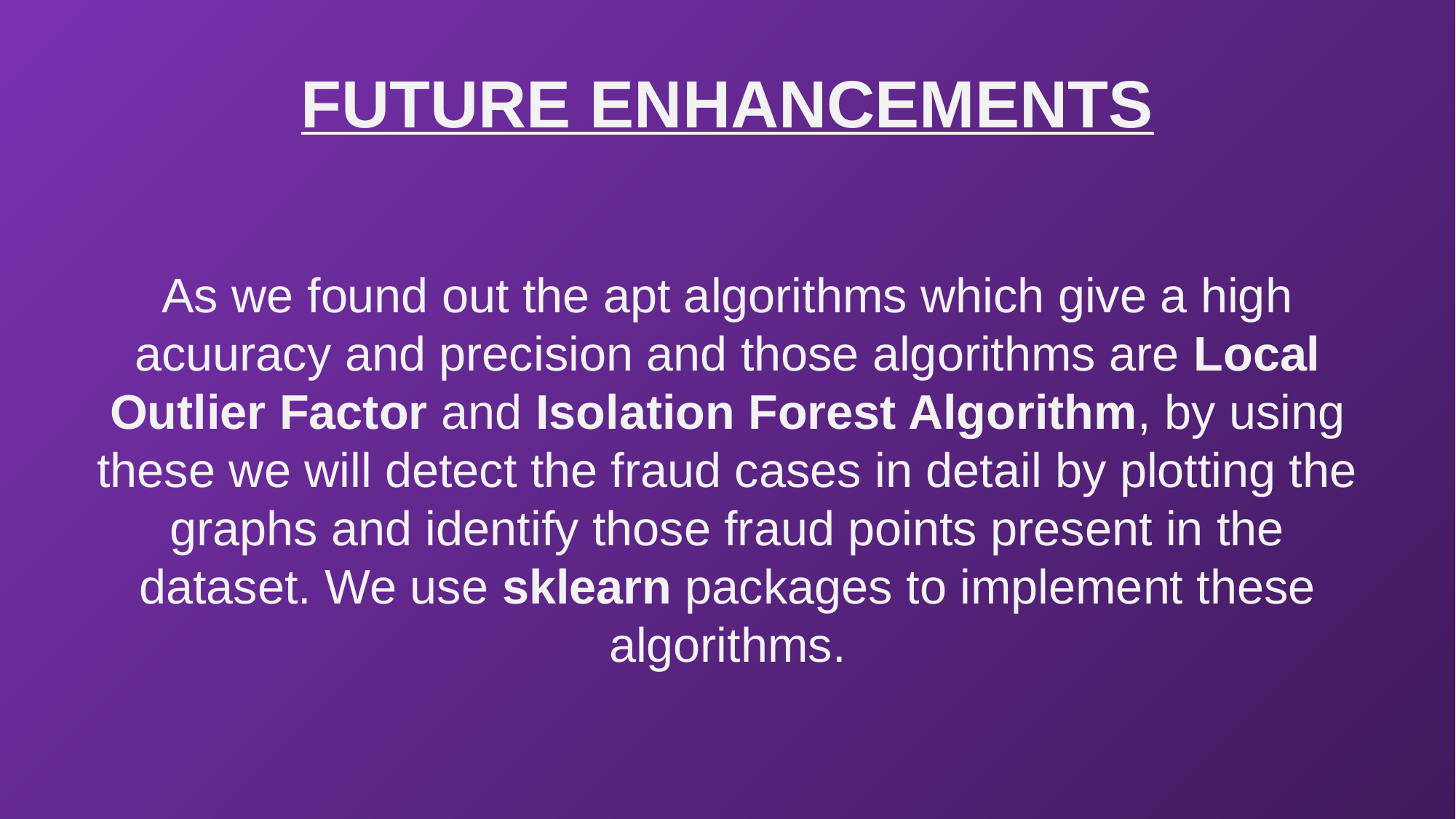

# FUTURE ENHANCEMENTS

As we found out the apt algorithms which give a high acuuracy and precision and those algorithms are Local Outlier Factor and Isolation Forest Algorithm, by using these we will detect the fraud cases in detail by plotting the graphs and identify those fraud points present in the dataset. We use sklearn packages to implement these algorithms.